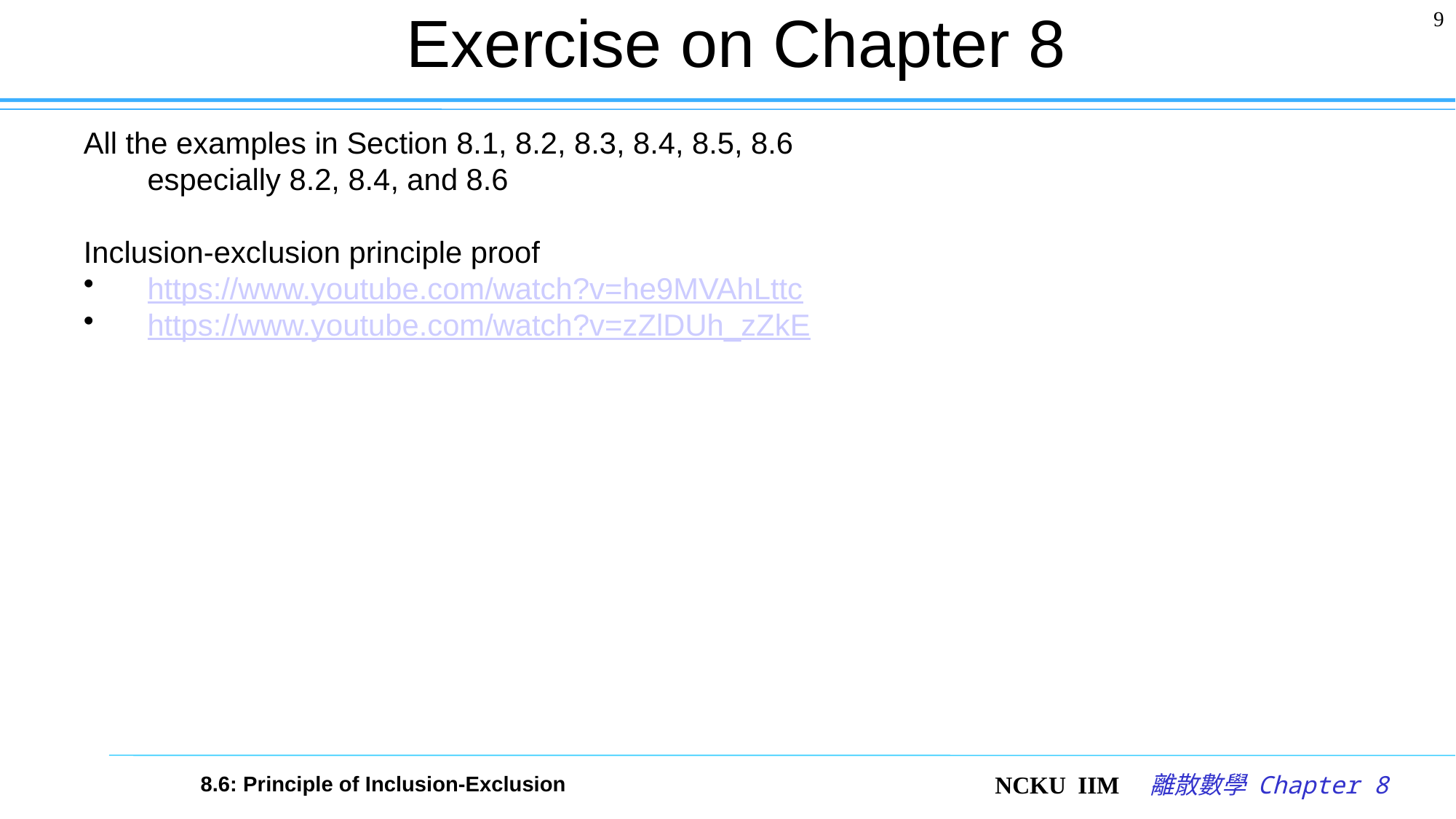

# Exercise on Chapter 8
9
All the examples in Section 8.1, 8.2, 8.3, 8.4, 8.5, 8.6
especially 8.2, 8.4, and 8.6

Inclusion-exclusion principle proof
https://www.youtube.com/watch?v=he9MVAhLttc
https://www.youtube.com/watch?v=zZlDUh_zZkE

8.6: Principle of Inclusion-Exclusion